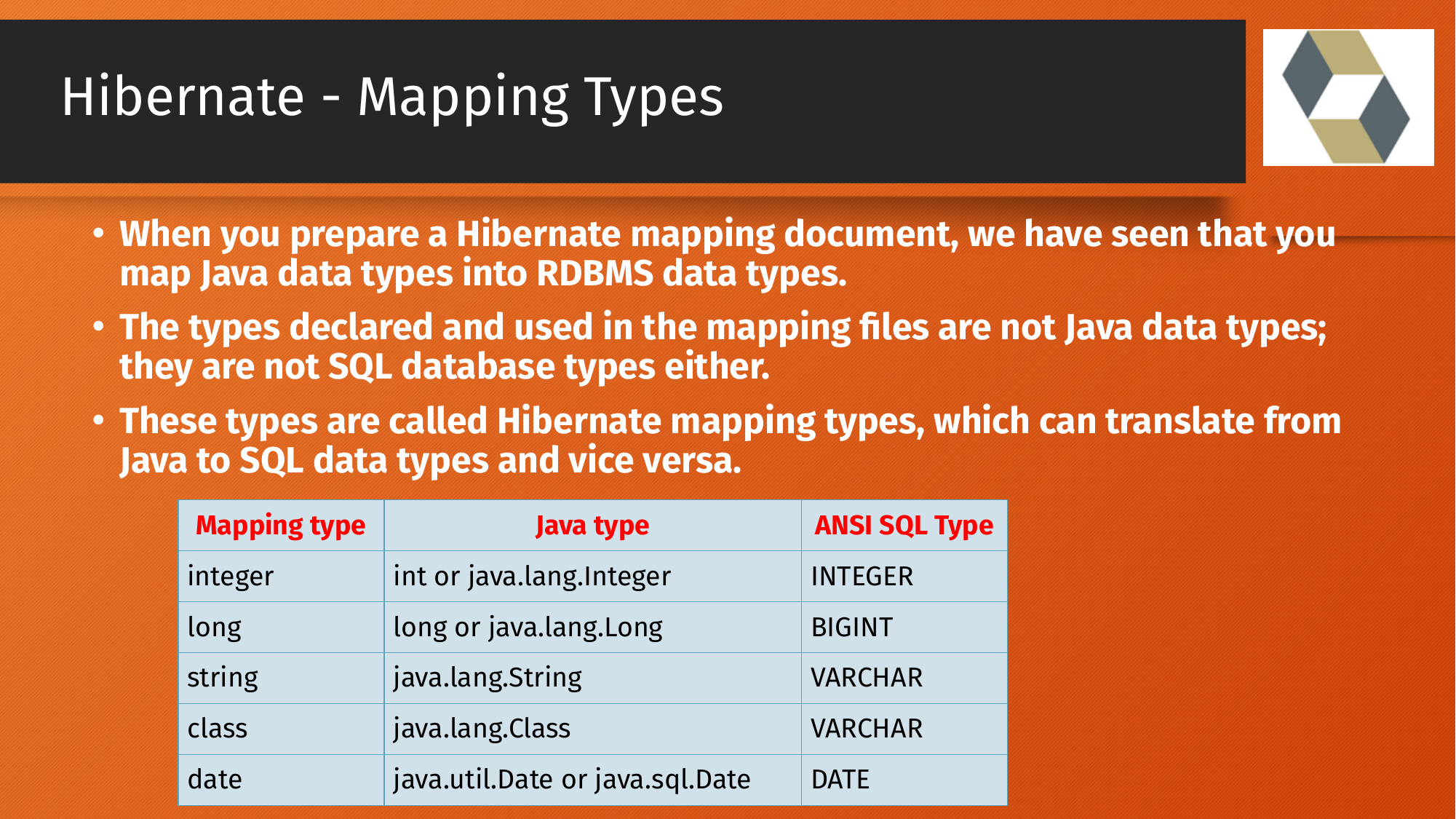

# Hibernate - Mapping Types
When you prepare a Hibernate mapping document, we have seen that you map Java data types into RDBMS data types.
The types declared and used in the mapping files are not Java data types; they are not SQL database types either.
These types are called Hibernate mapping types, which can translate from Java to SQL data types and vice versa.
| Mapping type | Java type | ANSI SQL Type |
| --- | --- | --- |
| integer | int or java.lang.Integer | INTEGER |
| long | long or java.lang.Long | BIGINT |
| string | java.lang.String | VARCHAR |
| class | java.lang.Class | VARCHAR |
| date | java.util.Date or java.sql.Date | DATE |